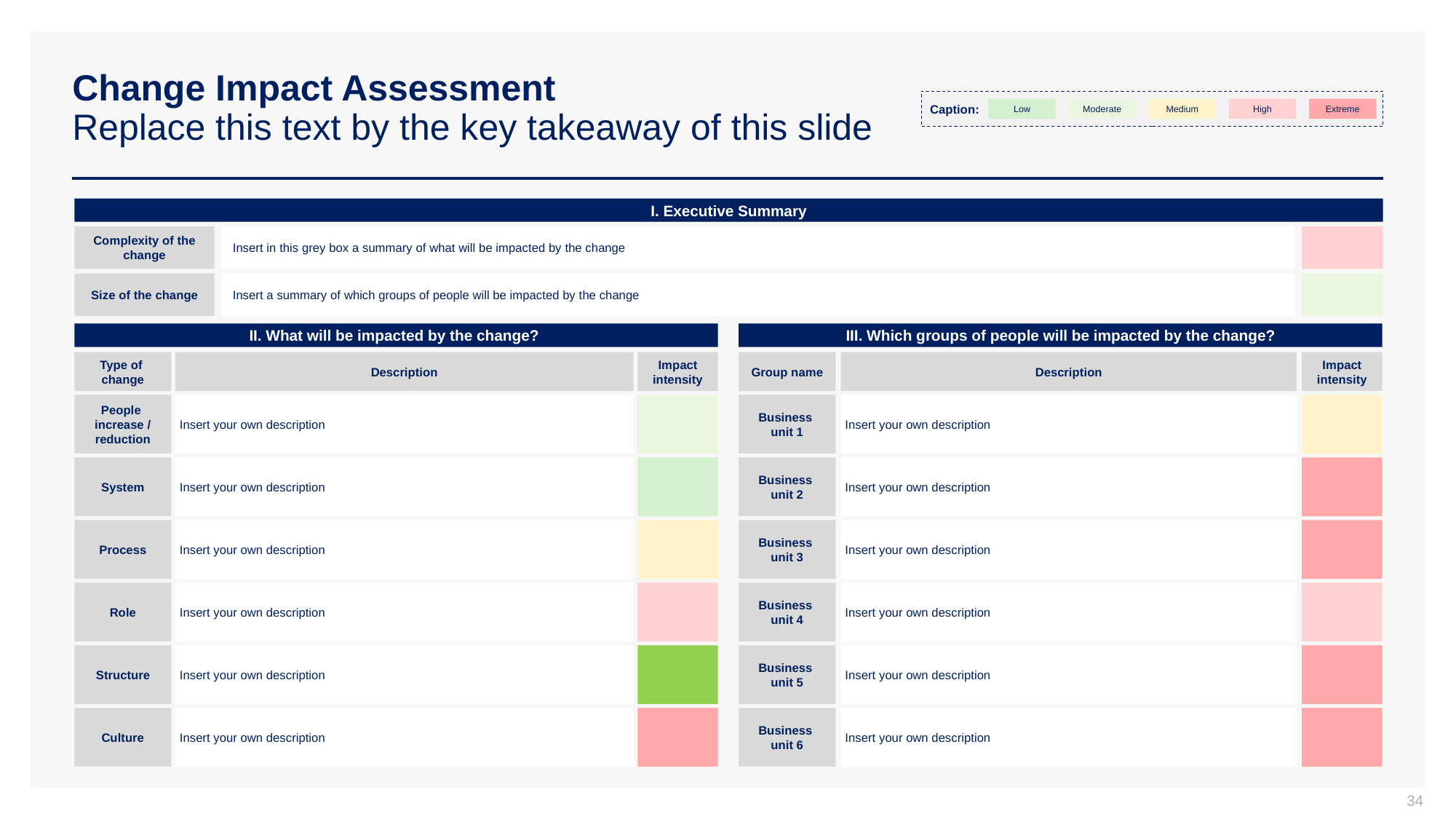

# Change Impact Assessment Replace this text by the key takeaway of this slide
Caption:
Low
Moderate
Medium
High
Extreme
I. Executive Summary
Complexity of the change
Insert in this grey box a summary of what will be impacted by the change

Size of the change
Insert a summary of which groups of people will be impacted by the change

II. What will be impacted by the change?
III. Which groups of people will be impacted by the change?
Type of
change
Description
Impact intensity
Group name
Description
Impact intensity
People
increase / reduction
Insert your own description

Business
unit 1
Insert your own description

System
Insert your own description

Business
unit 2
Insert your own description

Process
Insert your own description

Business
unit 3
Insert your own description

Role
Insert your own description

Business
unit 4
Insert your own description

Structure
Insert your own description

Business
unit 5
Insert your own description

Culture
Insert your own description

Business
unit 6
Insert your own description

34